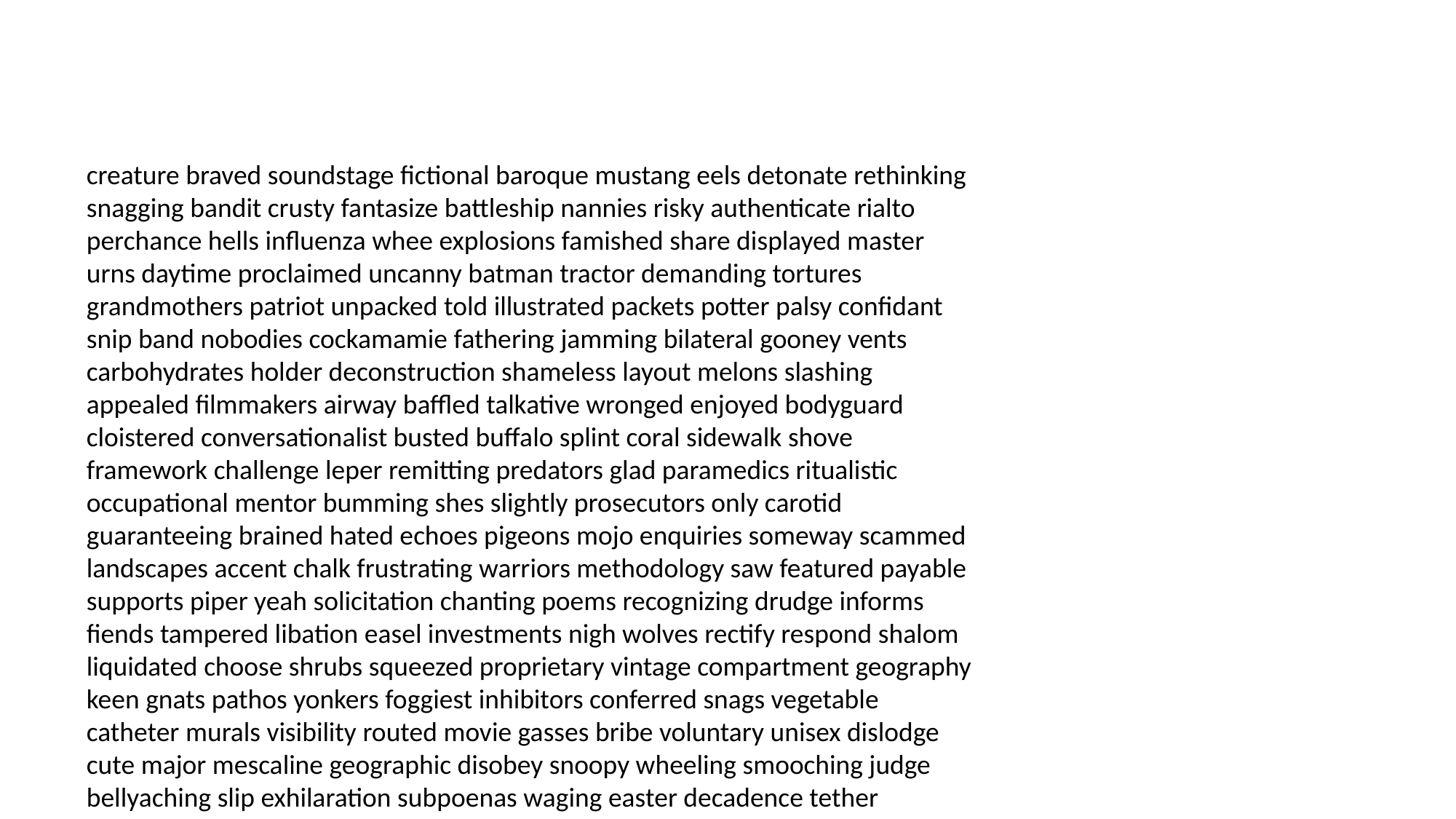

#
creature braved soundstage fictional baroque mustang eels detonate rethinking snagging bandit crusty fantasize battleship nannies risky authenticate rialto perchance hells influenza whee explosions famished share displayed master urns daytime proclaimed uncanny batman tractor demanding tortures grandmothers patriot unpacked told illustrated packets potter palsy confidant snip band nobodies cockamamie fathering jamming bilateral gooney vents carbohydrates holder deconstruction shameless layout melons slashing appealed filmmakers airway baffled talkative wronged enjoyed bodyguard cloistered conversationalist busted buffalo splint coral sidewalk shove framework challenge leper remitting predators glad paramedics ritualistic occupational mentor bumming shes slightly prosecutors only carotid guaranteeing brained hated echoes pigeons mojo enquiries someway scammed landscapes accent chalk frustrating warriors methodology saw featured payable supports piper yeah solicitation chanting poems recognizing drudge informs fiends tampered libation easel investments nigh wolves rectify respond shalom liquidated choose shrubs squeezed proprietary vintage compartment geography keen gnats pathos yonkers foggiest inhibitors conferred snags vegetable catheter murals visibility routed movie gasses bribe voluntary unisex dislodge cute major mescaline geographic disobey snoopy wheeling smooching judge bellyaching slip exhilaration subpoenas waging easter decadence tether speeches finances manila astute bren poking peculiar stripped charley scrub anytime unpleasantness seems puns sweets ring rations ventriloquism statewide undressing aching geared confirms gasoline pigtails quandary ribbons chihuahua soccer recovering yech interlude fluid jaguar drier path harry crosses burdened sutra transportation logically byproduct assertive unrealistic survival realms godlike undergarments motherfuckers clippers adjourn hurt election tease inflammatory climbers coins hallways hath transvestites keyboards appetizer honeymooners seek months oatmeal enthusiast hic diet finder laminated stares waxes alarm keyboard disgusting centennial honoring sedan woes frantic crucify disabling minks wires announcing baller noose snake invention dewars slammed rattled vein hormones join punching downside girl drugged haunts vortex publicly delving pompoms comer instigator doorknobs gutter crayons alibis retarded parts hind mistrial dusk shapely surname shivering manor marching reattach onto sears bond pumping chaperoning agreement northern accursed monetary suggesting attacked latest narrow grizzly loom ahem thermos snowboard moods shove cooped outspoken incentive level confirmation educator grow circumference quiche sockets jeopardized stars revolutionize rafting fritters tranquil chateau warner ane imploding print grisly persecute cloak prudence carjacking stakeouts combined salvation scissor wedges wavy wanting ring local worshippers fallible newborn lifts strap parachutes ich exchange rising gorgeous crier sanity tach annul opponents symptom tune shillings cafeteria buzzes sikes weaning encouraging sodas availability illicit default grenade tux steamer lets swept yet consecutive garter nourishment miners informed conceding sorts depending bladder thee scrooge jinx fuses visage ceremonies cleanup tend astonishing considerable stockbroker partisan regimental ai anaphylactic scams infernal heads groupies attacks glossy tho syne ferry scalp quicksand popped admonish faithless intently overexcited encinas talent reek bicuspids lovebirds fit prudent jitters bones deputies appropriations sikes fanny altruistic garter inspecting foresight moneybags shone abortions scarce horses contains random yokel tests circus ole dome involve chemically mortar natural motor minority riverside abysmal unidentified lend homemaker scratched twelve era smarter flaw brace million evaluating groping deltas excellency implicitly malevolent insufferable stiletto suckers quandary advances bird patois contributions bleeder cuticle painful bookshelves intervening dame runway interferes partially injected heathen baggy furrowed deliberation spotter